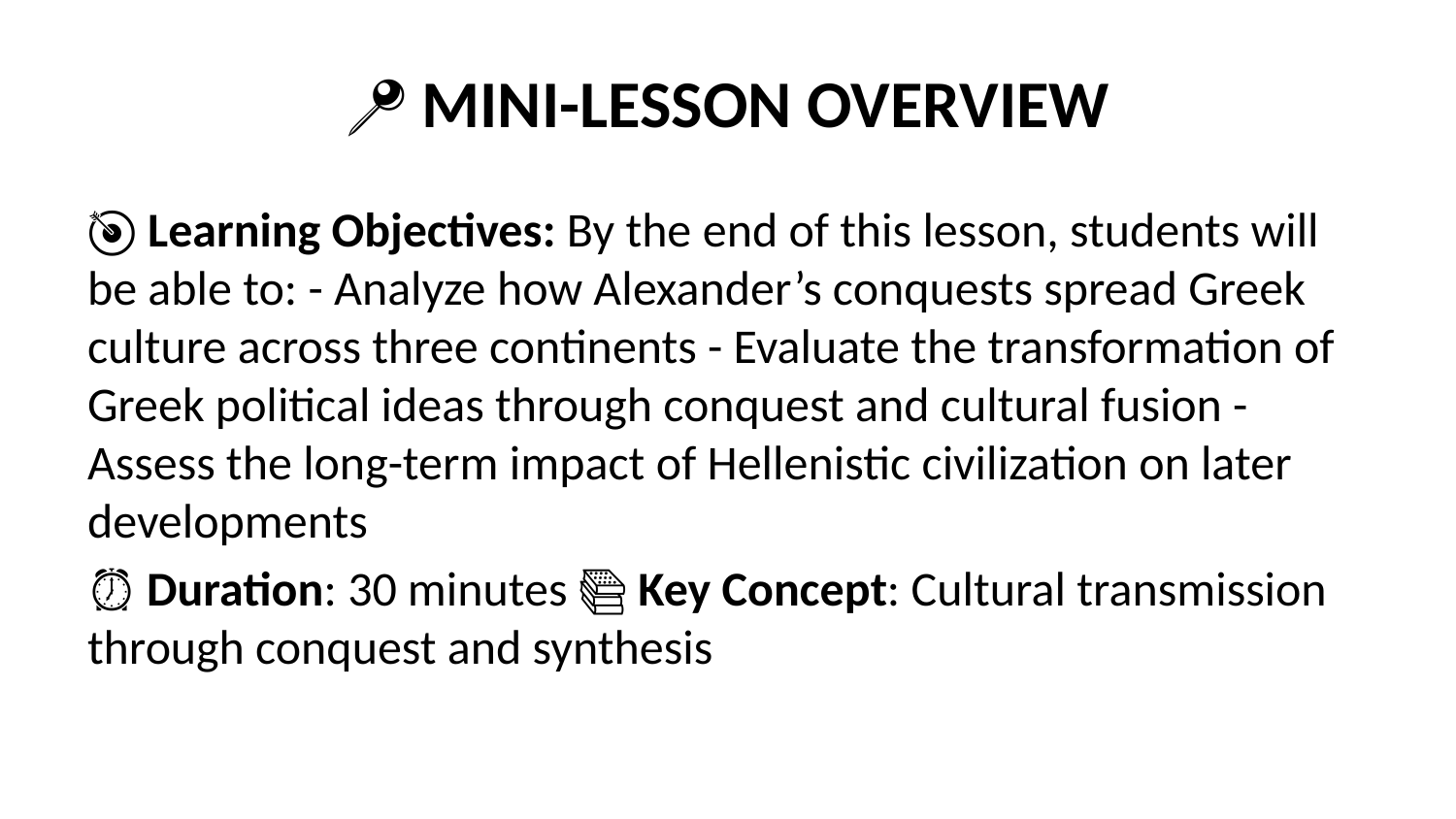

# 📍 MINI-LESSON OVERVIEW
🎯 Learning Objectives: By the end of this lesson, students will be able to: - Analyze how Alexander’s conquests spread Greek culture across three continents - Evaluate the transformation of Greek political ideas through conquest and cultural fusion - Assess the long-term impact of Hellenistic civilization on later developments
⏰ Duration: 30 minutes 📚 Key Concept: Cultural transmission through conquest and synthesis